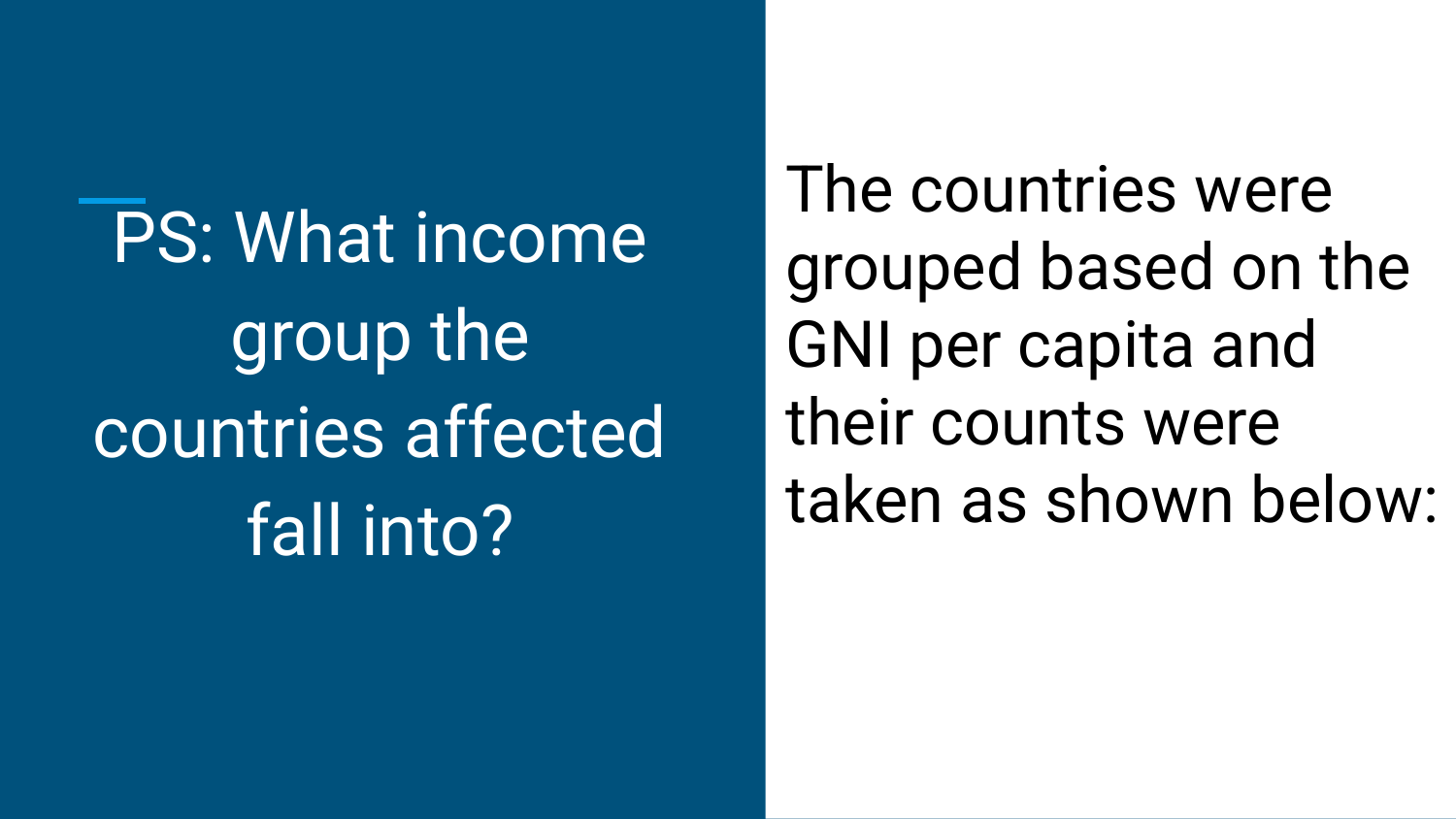

CCC
PS: What income group the countries affected fall into?
The countries were grouped based on the GNI per capita and their counts were taken as shown below: